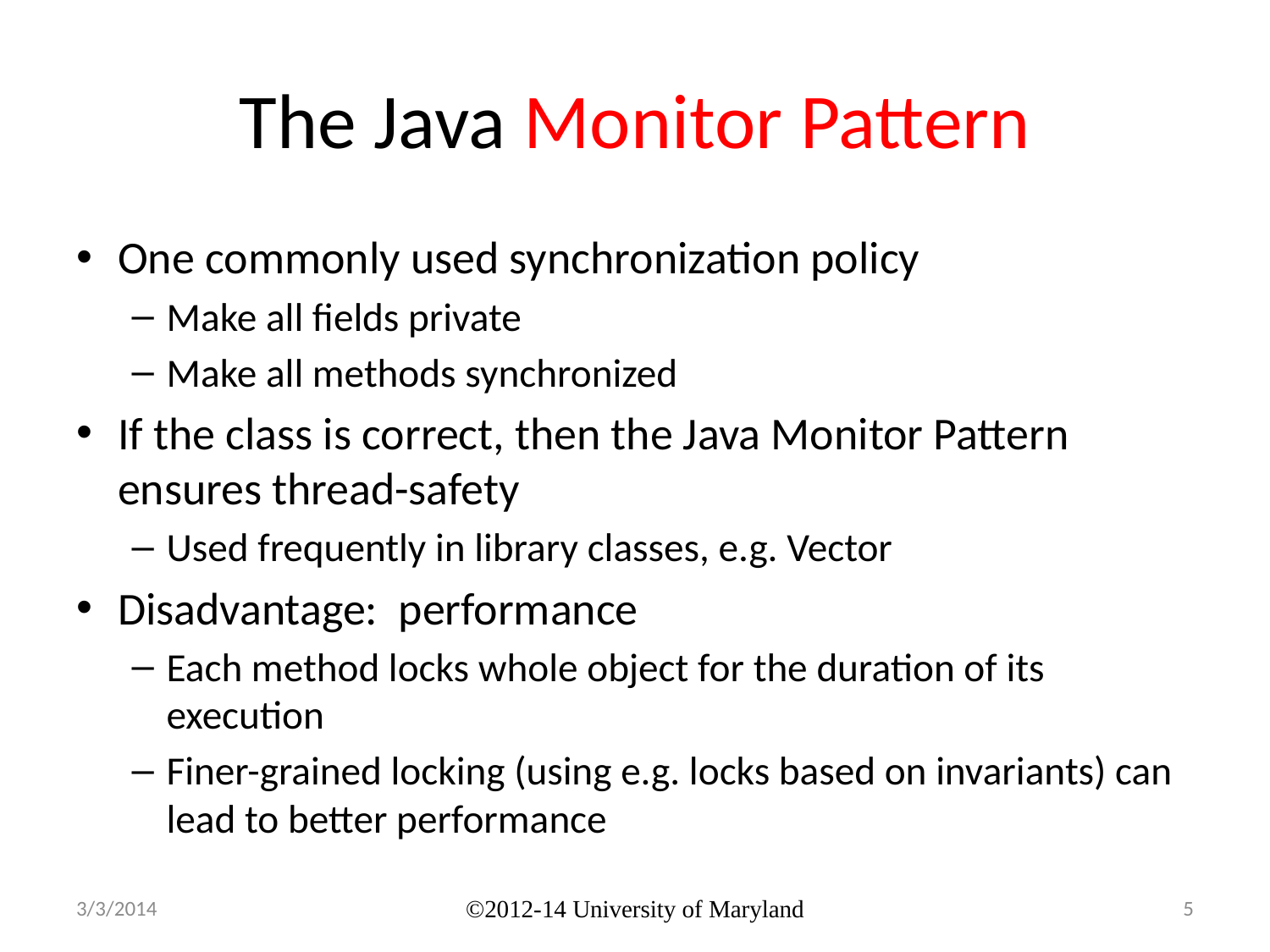

# The Java Monitor Pattern
One commonly used synchronization policy
Make all fields private
Make all methods synchronized
If the class is correct, then the Java Monitor Pattern ensures thread-safety
Used frequently in library classes, e.g. Vector
Disadvantage:  performance
Each method locks whole object for the duration of its execution
Finer-grained locking (using e.g. locks based on invariants) can lead to better performance
3/3/2014
©2012-14 University of Maryland
5